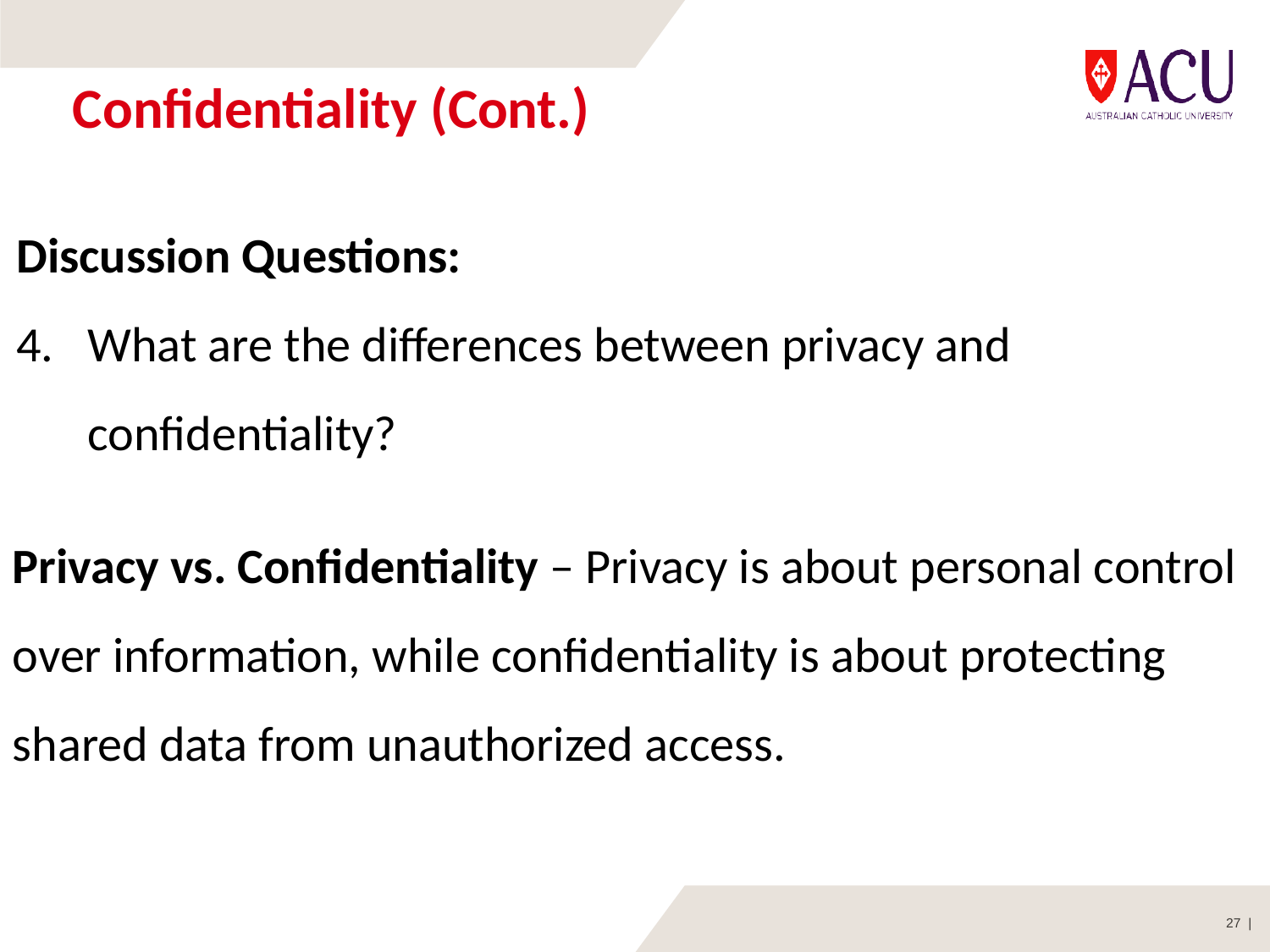

# Confidentiality (Cont.)
Discussion Questions:
What are the differences between privacy and confidentiality?
Privacy vs. Confidentiality – Privacy is about personal control over information, while confidentiality is about protecting shared data from unauthorized access.
27 |